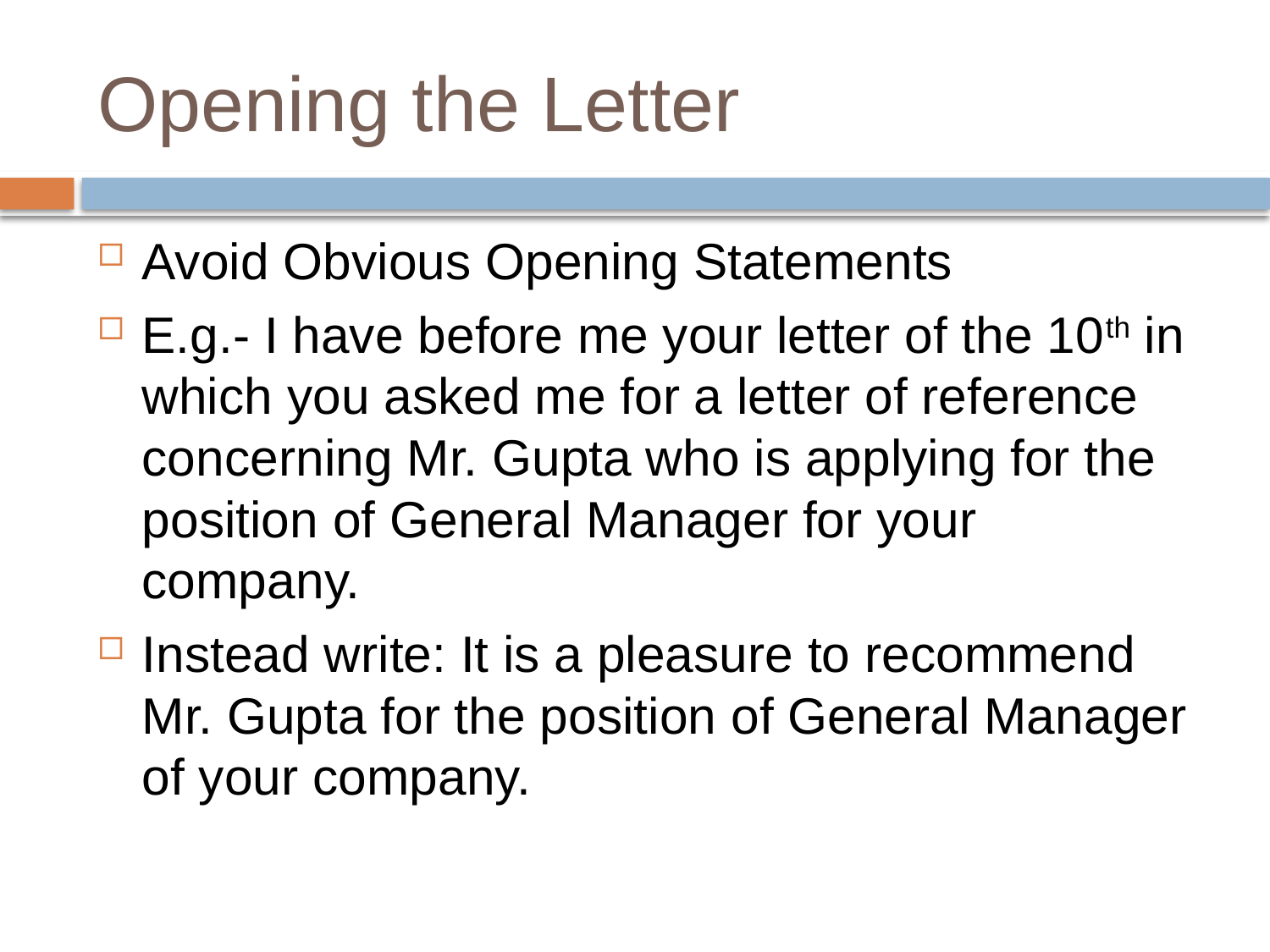

# Opening the Letter
Avoid Obvious Opening Statements
E.g.- I have before me your letter of the 10th in which you asked me for a letter of reference concerning Mr. Gupta who is applying for the position of General Manager for your company.
Instead write: It is a pleasure to recommend Mr. Gupta for the position of General Manager of your company.